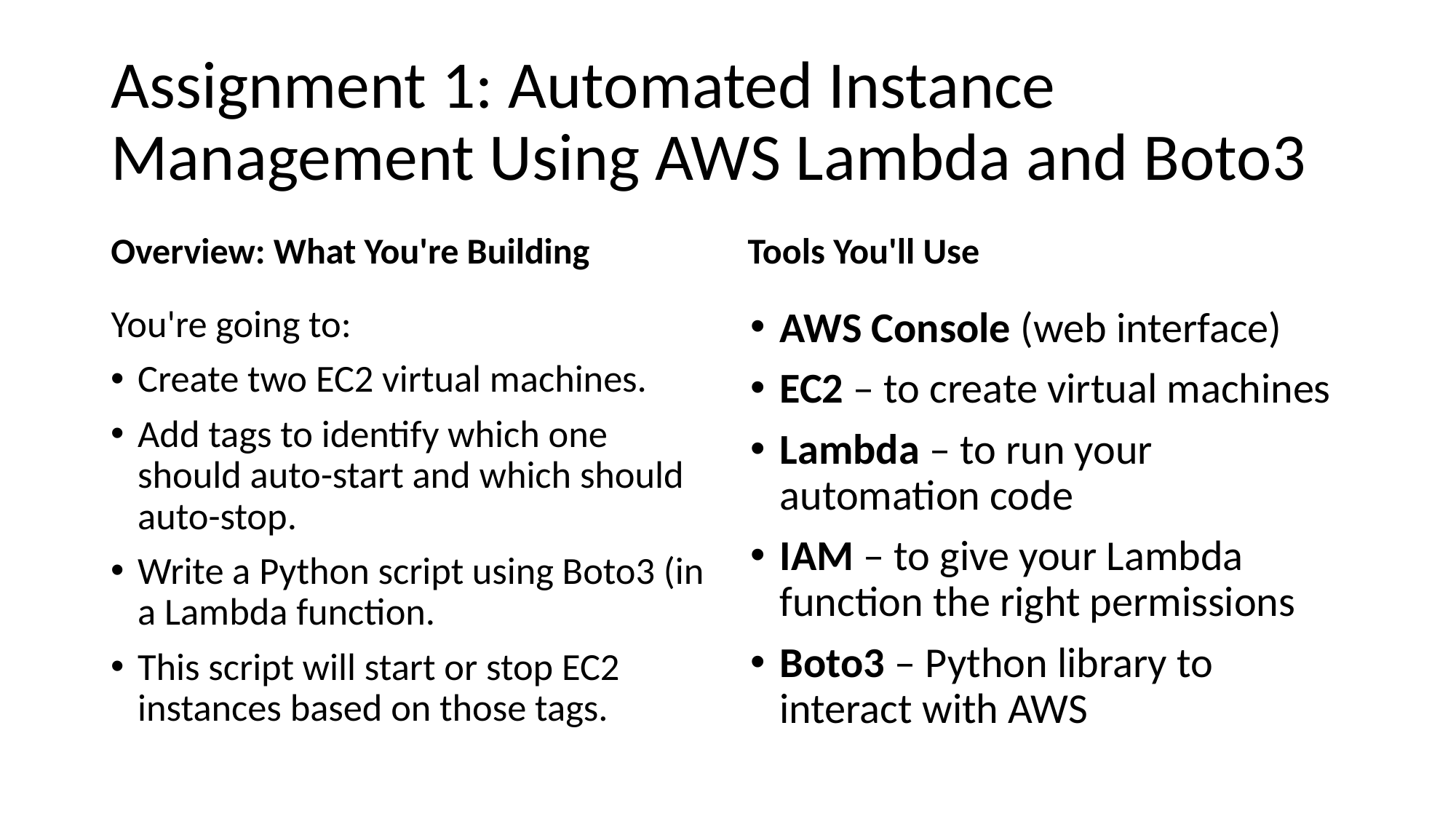

# Assignment 1: Automated Instance Management Using AWS Lambda and Boto3
Tools You'll Use
Overview: What You're Building
You're going to:
Create two EC2 virtual machines.
Add tags to identify which one should auto-start and which should auto-stop.
Write a Python script using Boto3 (in a Lambda function.
This script will start or stop EC2 instances based on those tags.

AWS Console (web interface)
EC2 – to create virtual machines
Lambda – to run your automation code
IAM – to give your Lambda function the right permissions
Boto3 – Python library to interact with AWS